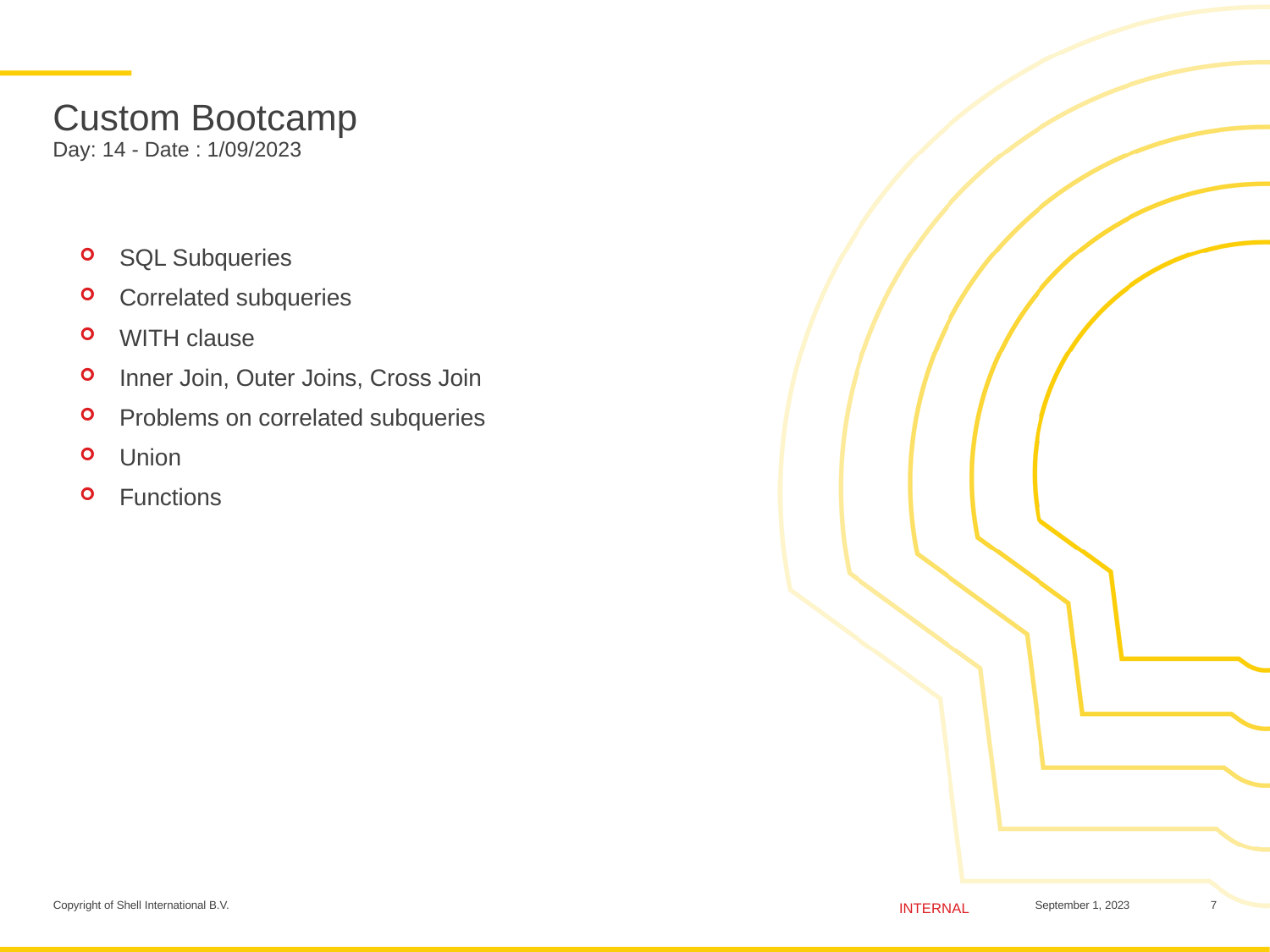

# Custom Bootcamp Day: 14 - Date : 1/09/2023
SQL Subqueries
Correlated subqueries
WITH clause
Inner Join, Outer Joins, Cross Join
Problems on correlated subqueries
Union
Functions

7
September 1, 2023